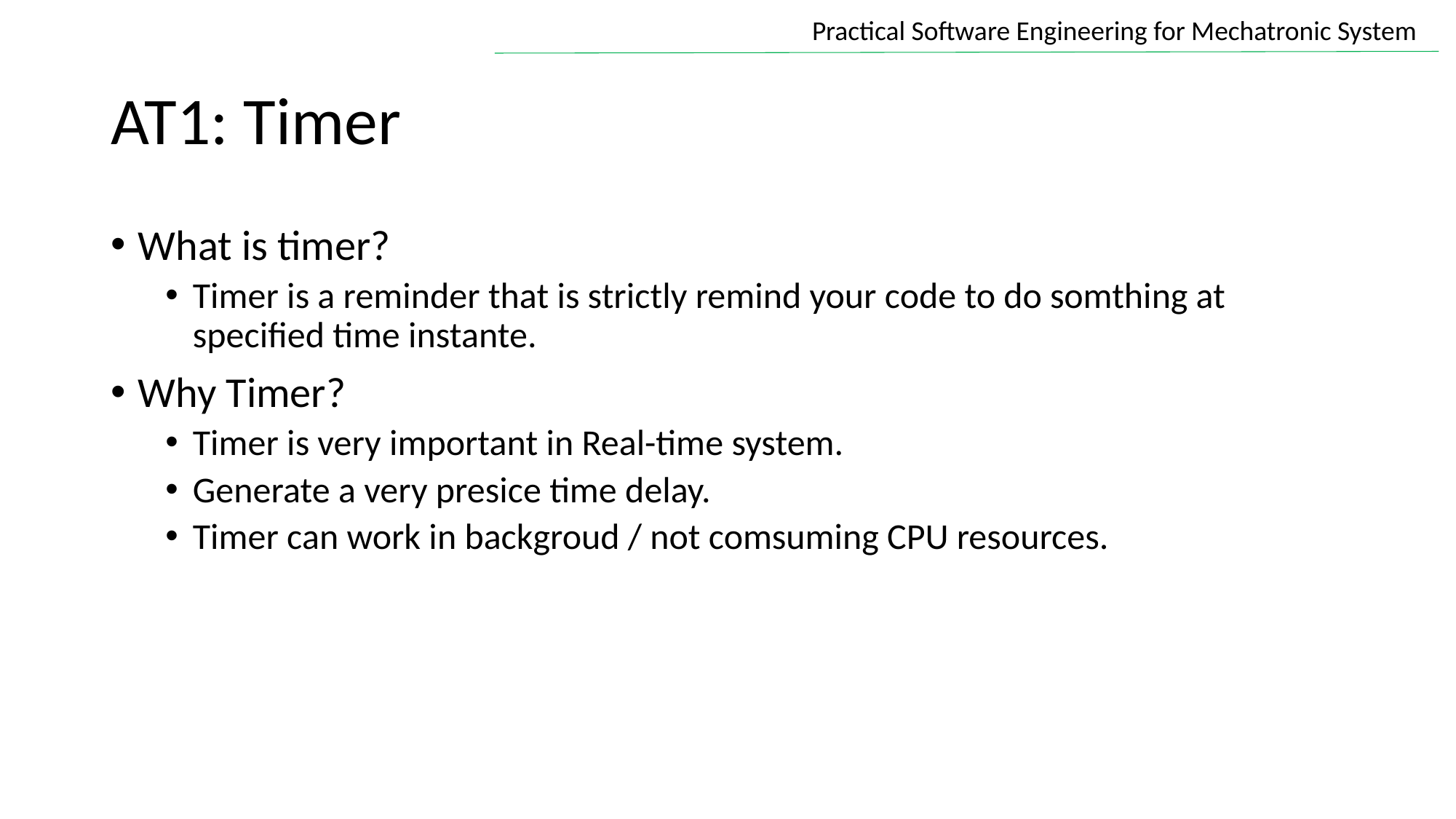

# AT1: Timer
What is timer?
Timer is a reminder that is strictly remind your code to do somthing at specified time instante.
Why Timer?
Timer is very important in Real-time system.
Generate a very presice time delay.
Timer can work in backgroud / not comsuming CPU resources.